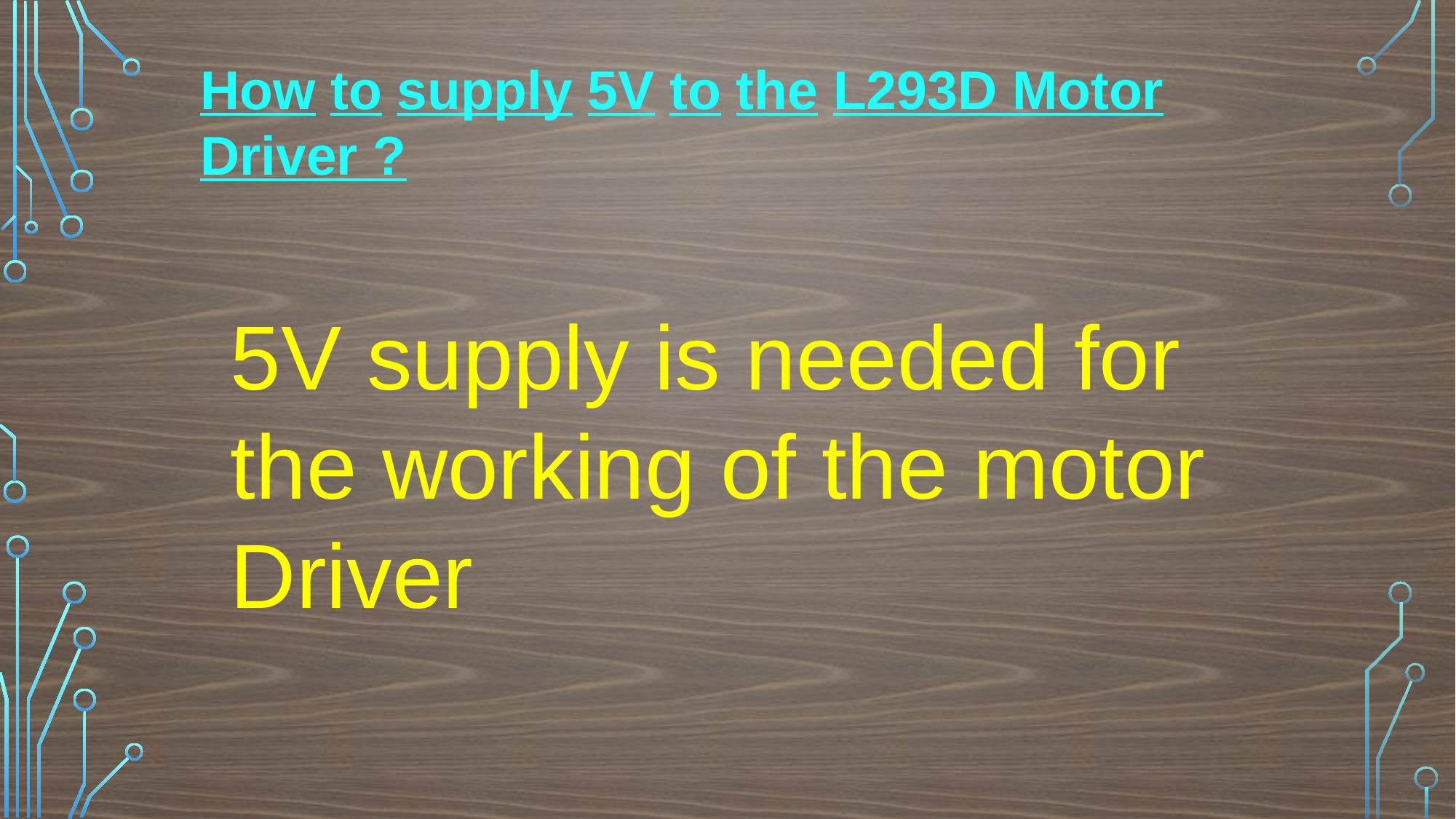

How to supply 5V to the L293D Motor Driver ?
5V supply is needed for the working of the motor Driver